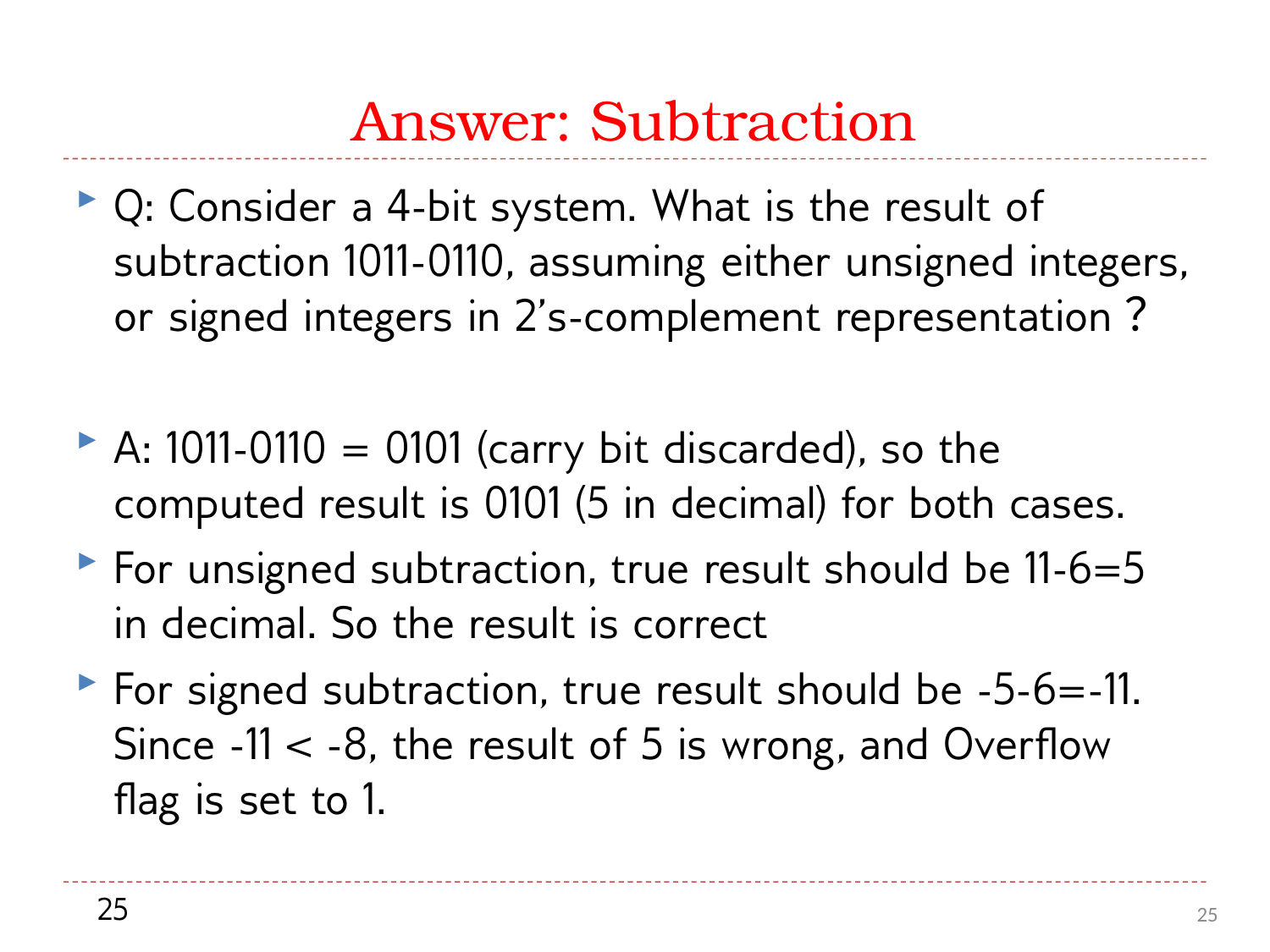

# Answer: Subtraction
Q: Consider a 4-bit system. What is the result of subtraction 1011-0110, assuming either unsigned integers, or signed integers in 2’s-complement representation？

A: 1011-0110 = 0101 (carry bit discarded), so the computed result is 0101 (5 in decimal) for both cases.
For unsigned subtraction, true result should be 11-6=5 in decimal. So the result is correct
For signed subtraction, true result should be -5-6=-11. Since -11 < -8, the result of 5 is wrong, and Overflow flag is set to 1.

25